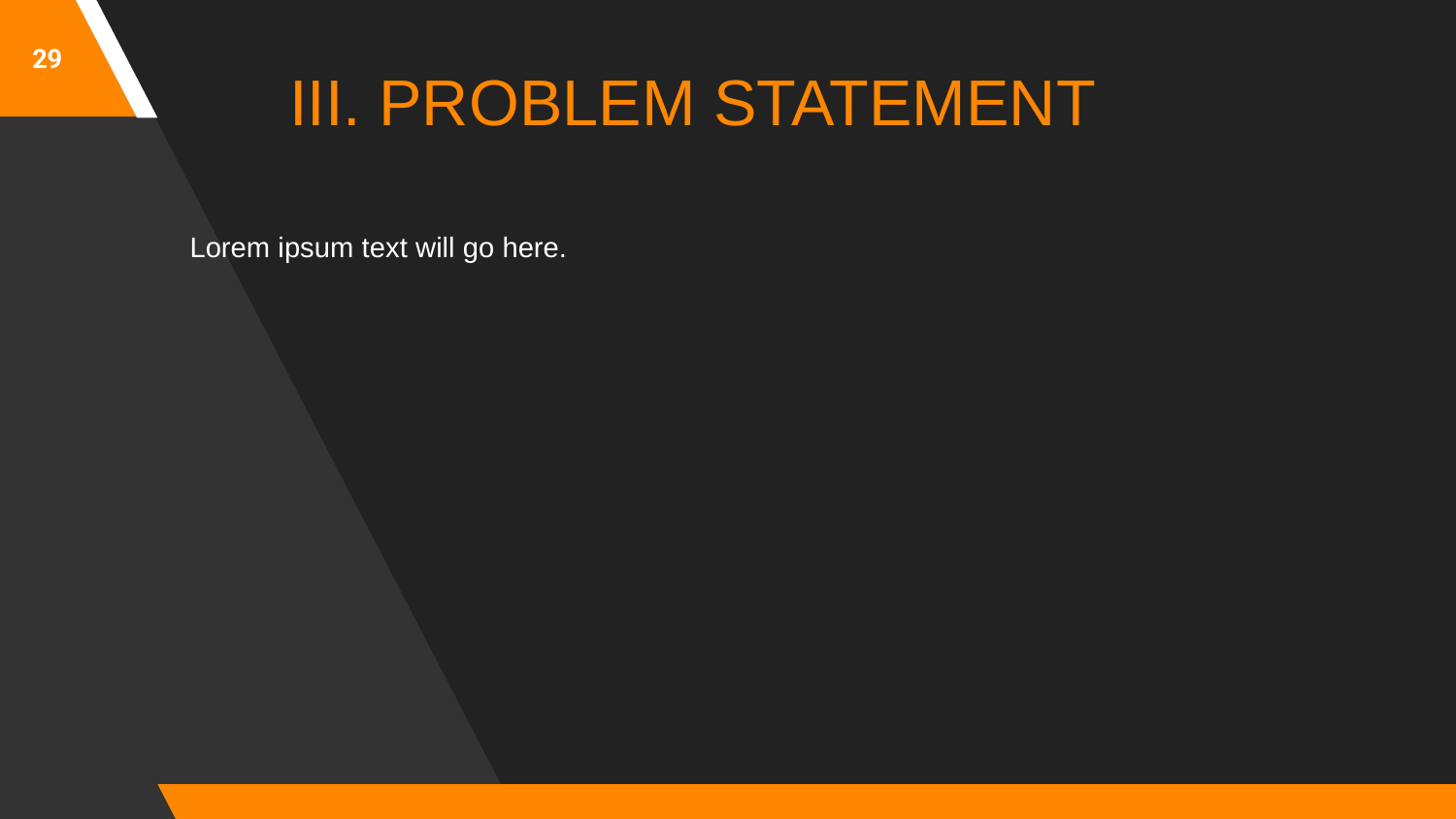

29
III. PROBLEM STATEMENT
Lorem ipsum text will go here.